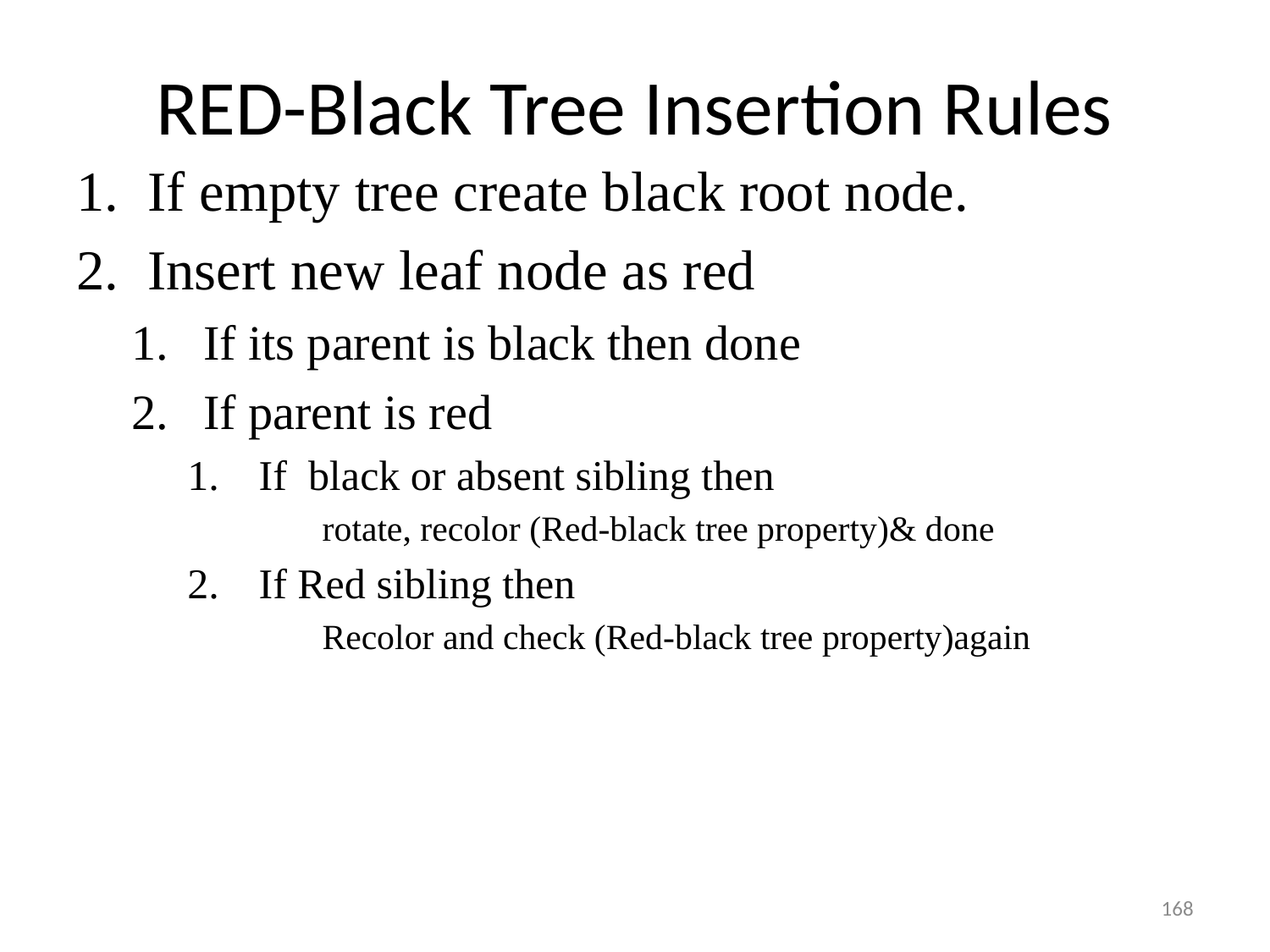

# RED-Black Tree Insertion Rules
If empty tree create black root node.
Insert new leaf node as red
If its parent is black then done
If parent is red
If  black or absent sibling then
	rotate, recolor (Red-black tree property)& done
If Red sibling then
	Recolor and check (Red-black tree property)again
168